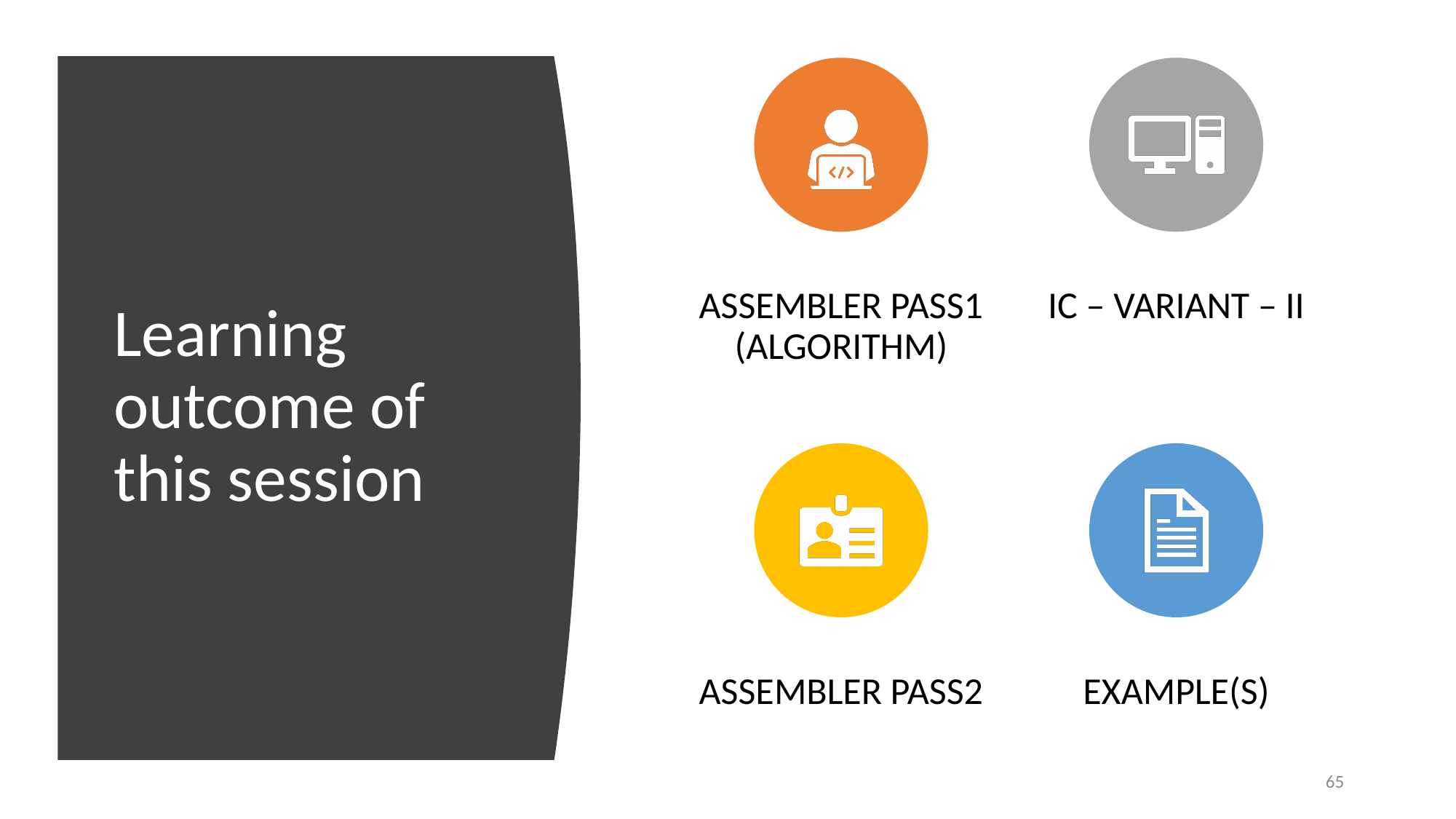

Assembler Pass1 (Algorithm)
IC – Variant – II
Assembler Pass2
Example(s)

# Learning outcome of this session
65